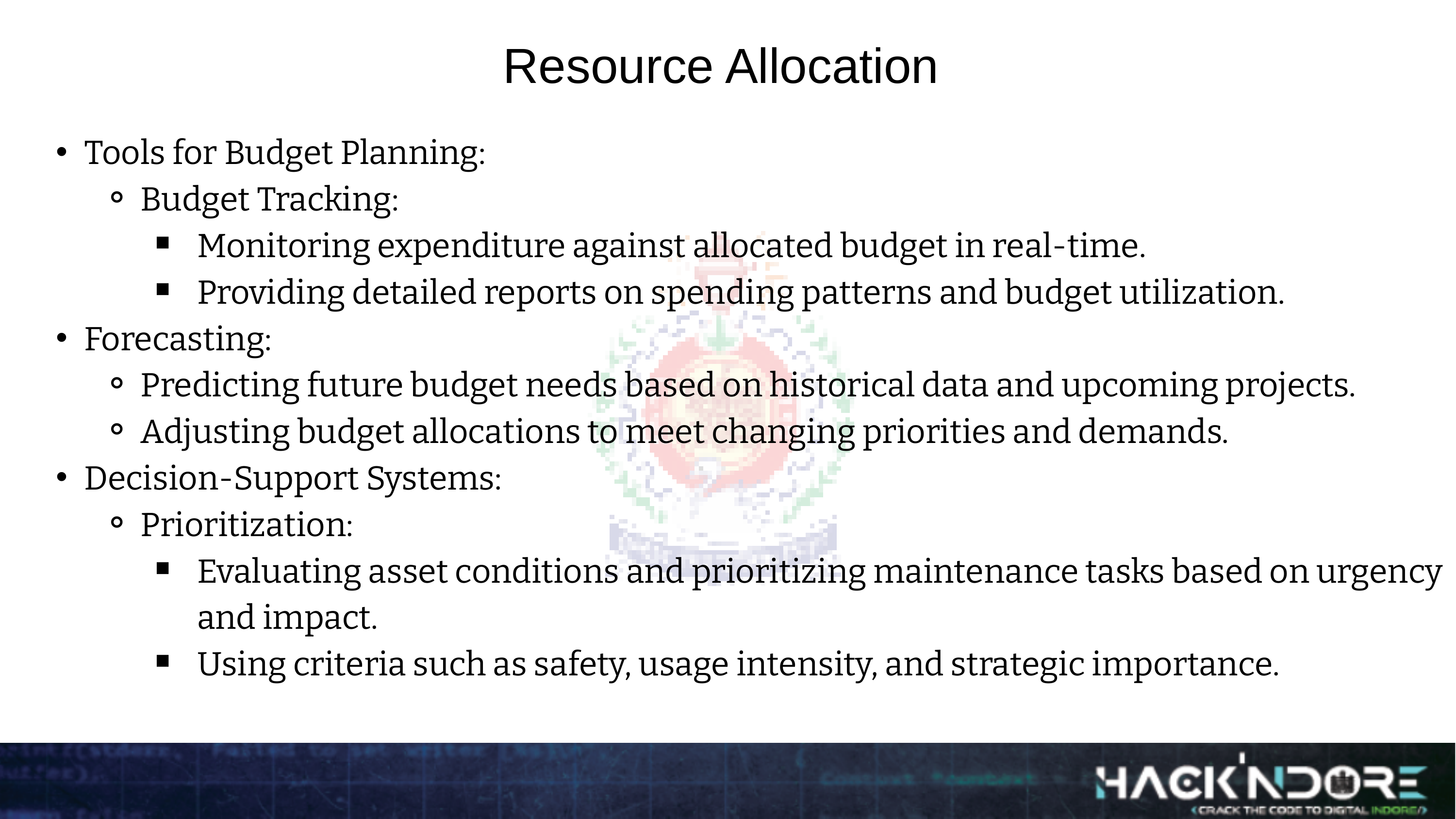

Resource Allocation
Tools for Budget Planning:
Budget Tracking:
Monitoring expenditure against allocated budget in real-time.
Providing detailed reports on spending patterns and budget utilization.
Forecasting:
Predicting future budget needs based on historical data and upcoming projects.
Adjusting budget allocations to meet changing priorities and demands.
Decision-Support Systems:
Prioritization:
Evaluating asset conditions and prioritizing maintenance tasks based on urgency and impact.
Using criteria such as safety, usage intensity, and strategic importance.